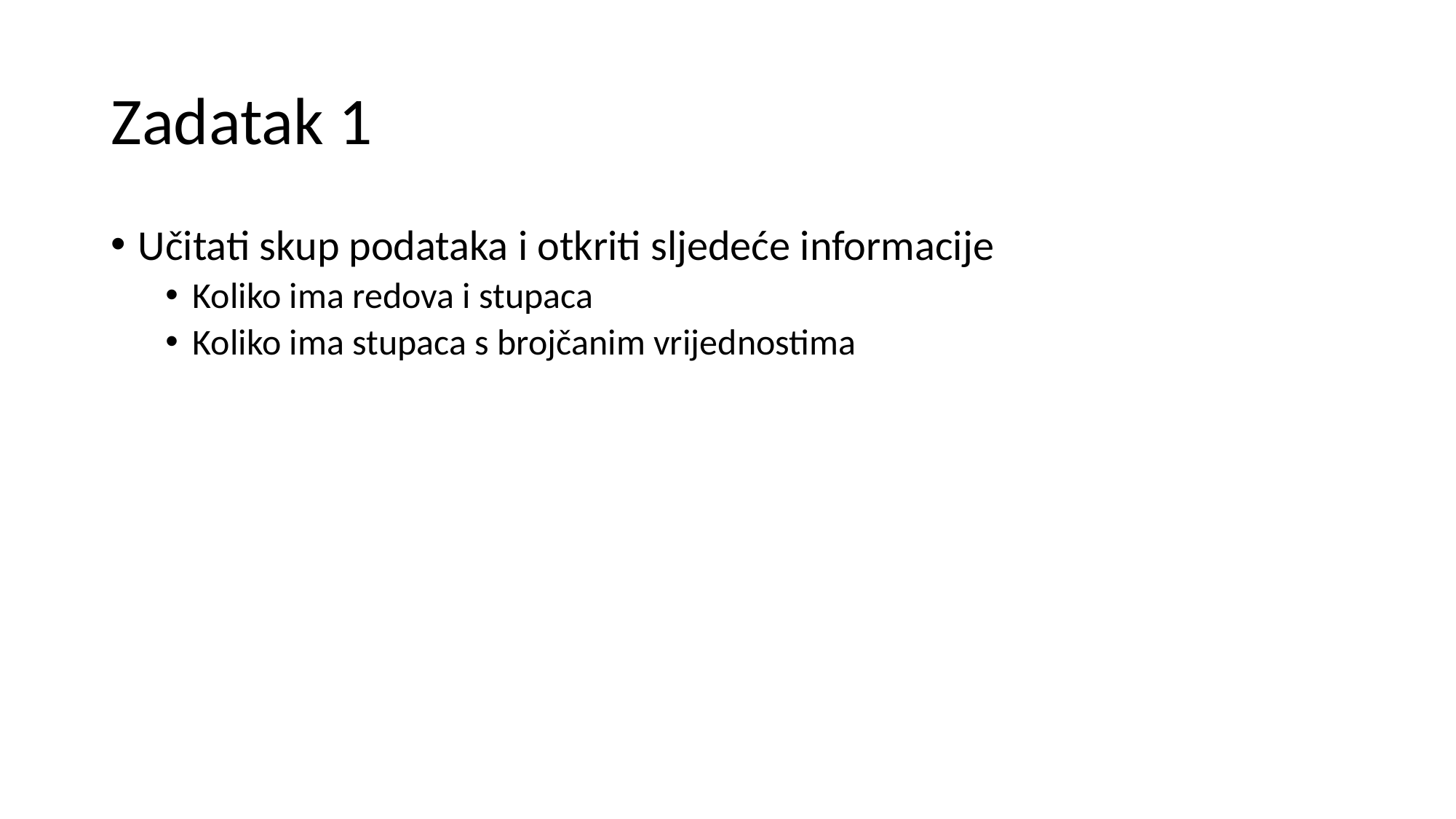

# Zadatak 1
Učitati skup podataka i otkriti sljedeće informacije
Koliko ima redova i stupaca
Koliko ima stupaca s brojčanim vrijednostima